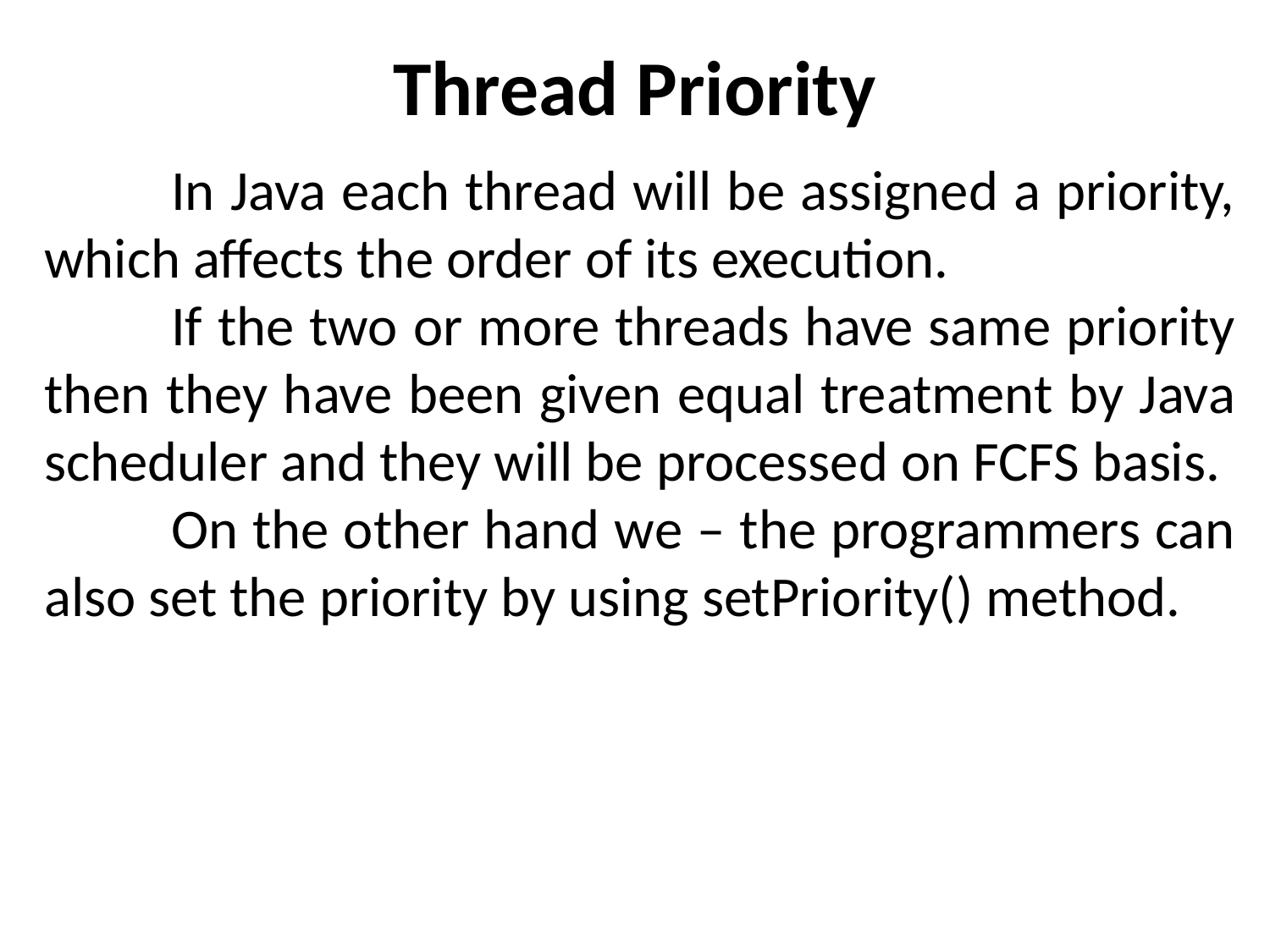

# Thread Priority
	In Java each thread will be assigned a priority, which affects the order of its execution.
	If the two or more threads have same priority then they have been given equal treatment by Java scheduler and they will be processed on FCFS basis.
	On the other hand we – the programmers can also set the priority by using setPriority() method.